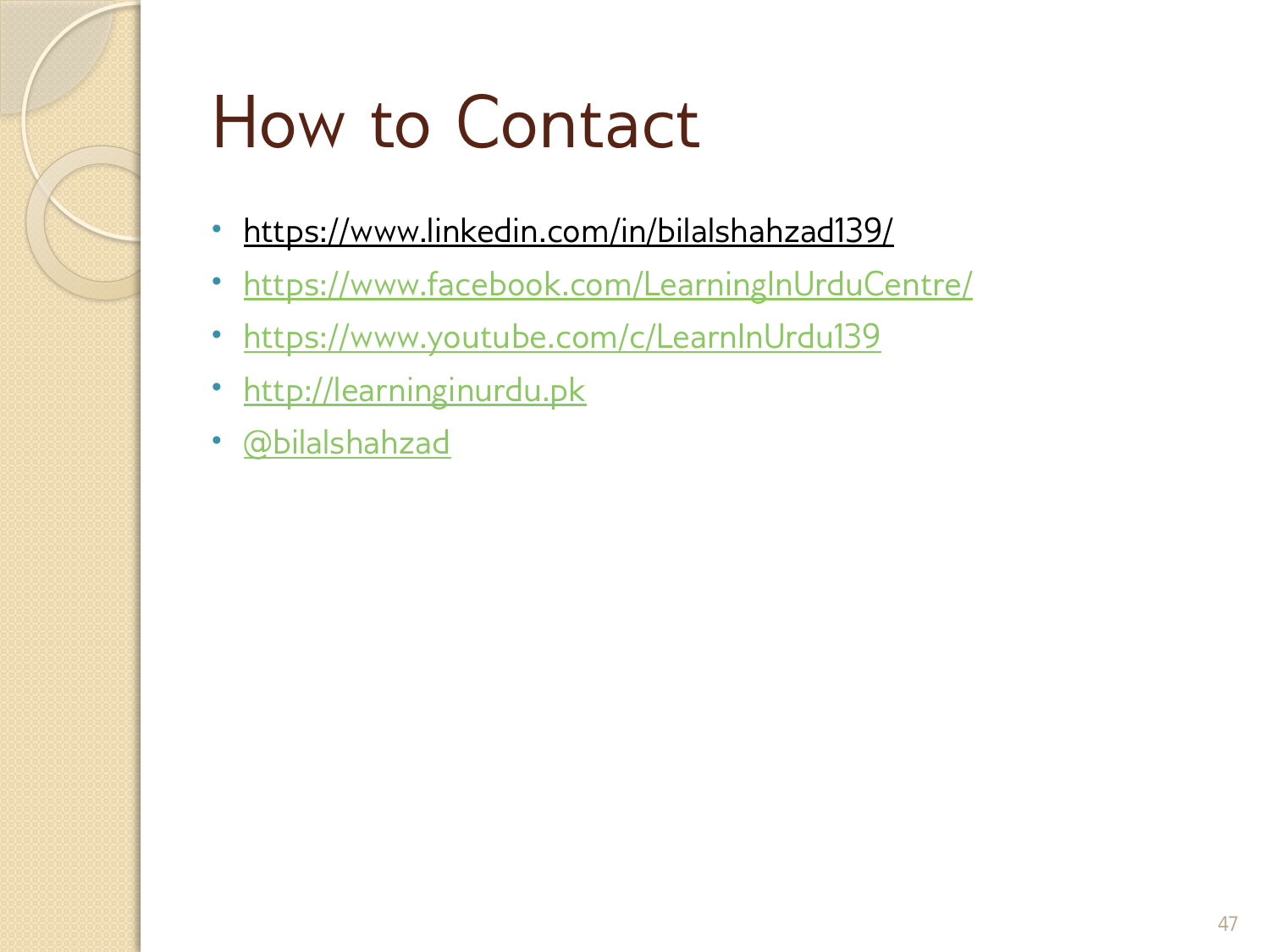

# How to Contact
https://www.linkedin.com/in/bilalshahzad139/
https://www.facebook.com/LearningInUrduCentre/
https://www.youtube.com/c/LearnInUrdu139
http://learninginurdu.pk
@bilalshahzad

47